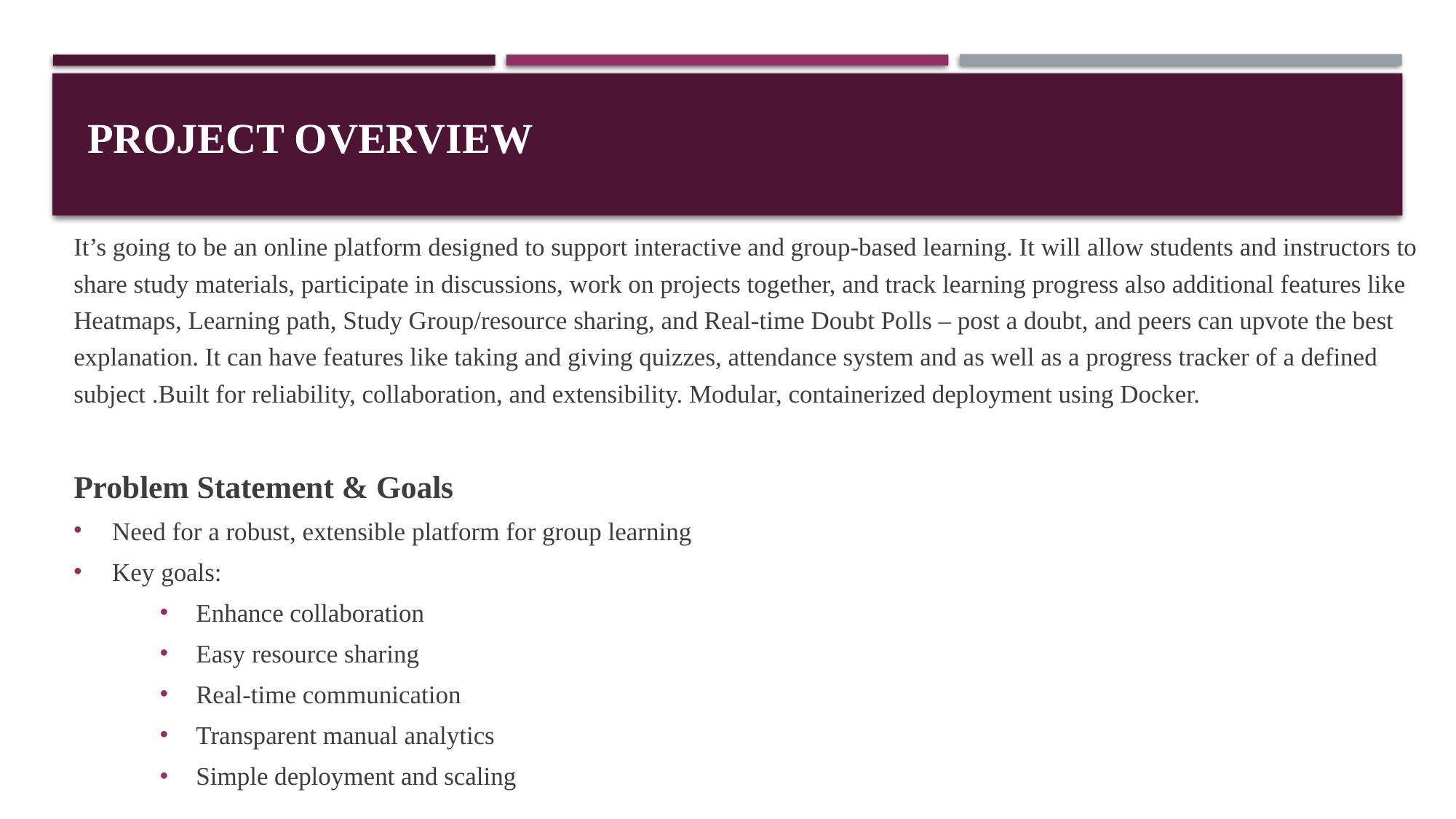

# Project Overview
It’s going to be an online platform designed to support interactive and group-based learning. It will allow students and instructors to share study materials, participate in discussions, work on projects together, and track learning progress also additional features like Heatmaps, Learning path, Study Group/resource sharing, and Real-time Doubt Polls – post a doubt, and peers can upvote the best explanation. It can have features like taking and giving quizzes, attendance system and as well as a progress tracker of a defined subject .Built for reliability, collaboration, and extensibility. Modular, containerized deployment using Docker.

Problem Statement & Goals
Need for a robust, extensible platform for group learning
Key goals:
Enhance collaboration
Easy resource sharing
Real-time communication
Transparent manual analytics
Simple deployment and scaling